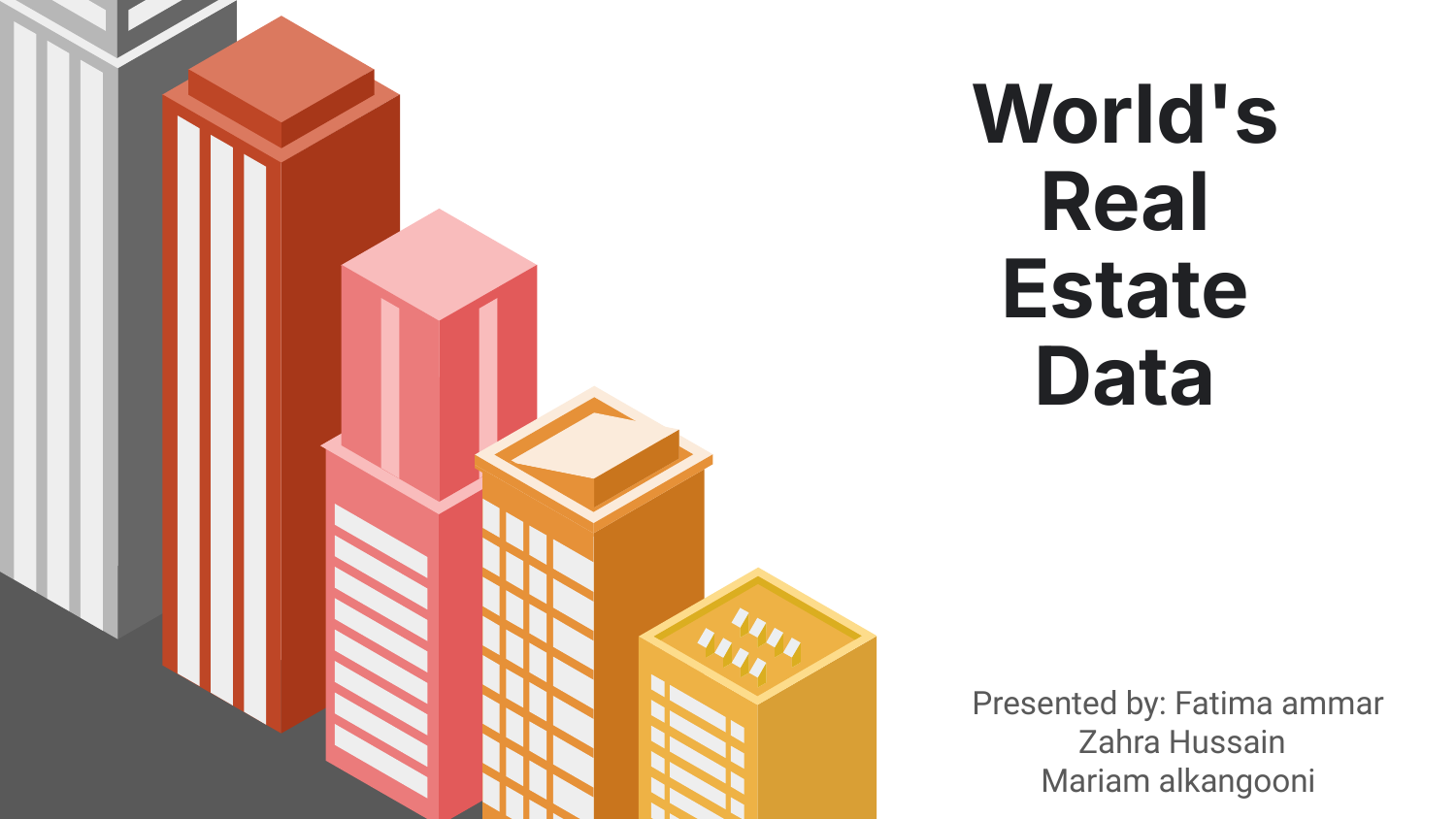

# World's Real Estate Data

Presented by: Fatima ammar
Zahra Hussain
Mariam alkangooni